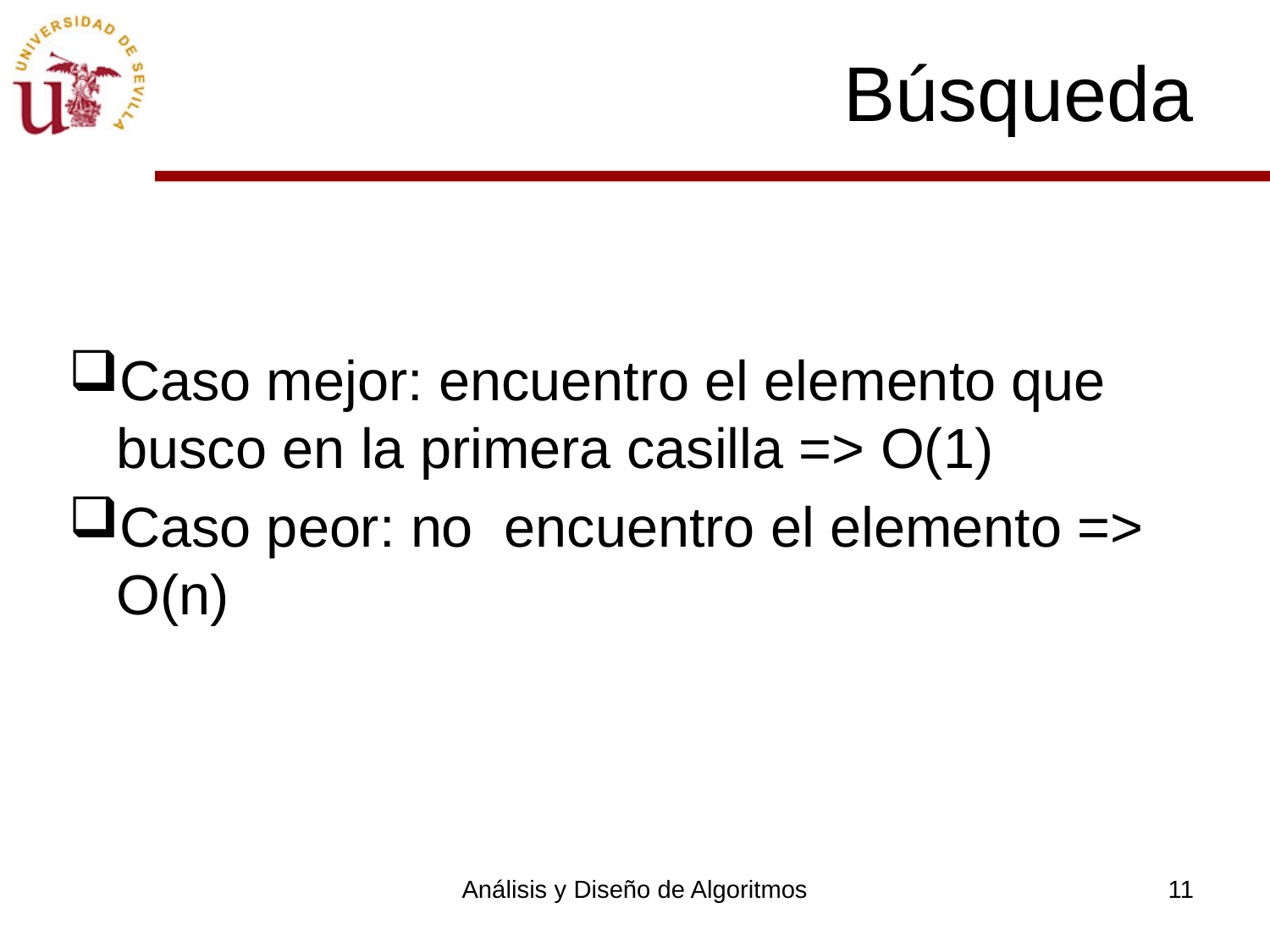

# Búsqueda
Caso mejor: encuentro el elemento que busco en la primera casilla => O(1)
Caso peor: no  encuentro el elemento => O(n)
Análisis y Diseño de Algoritmos
11